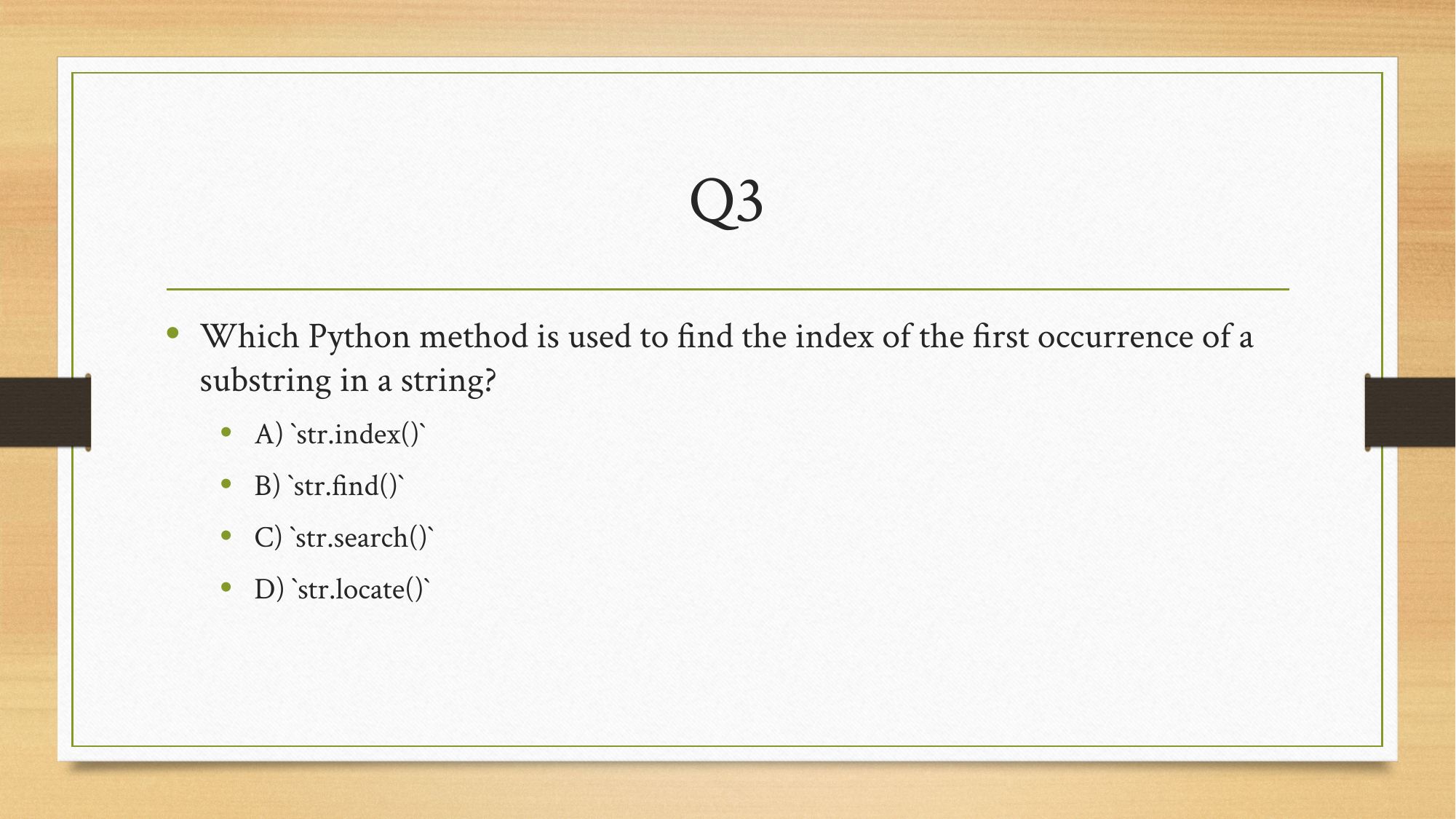

# Q3
Which Python method is used to find the index of the first occurrence of a substring in a string?
A) `str.index()`
B) `str.find()`
C) `str.search()`
D) `str.locate()`